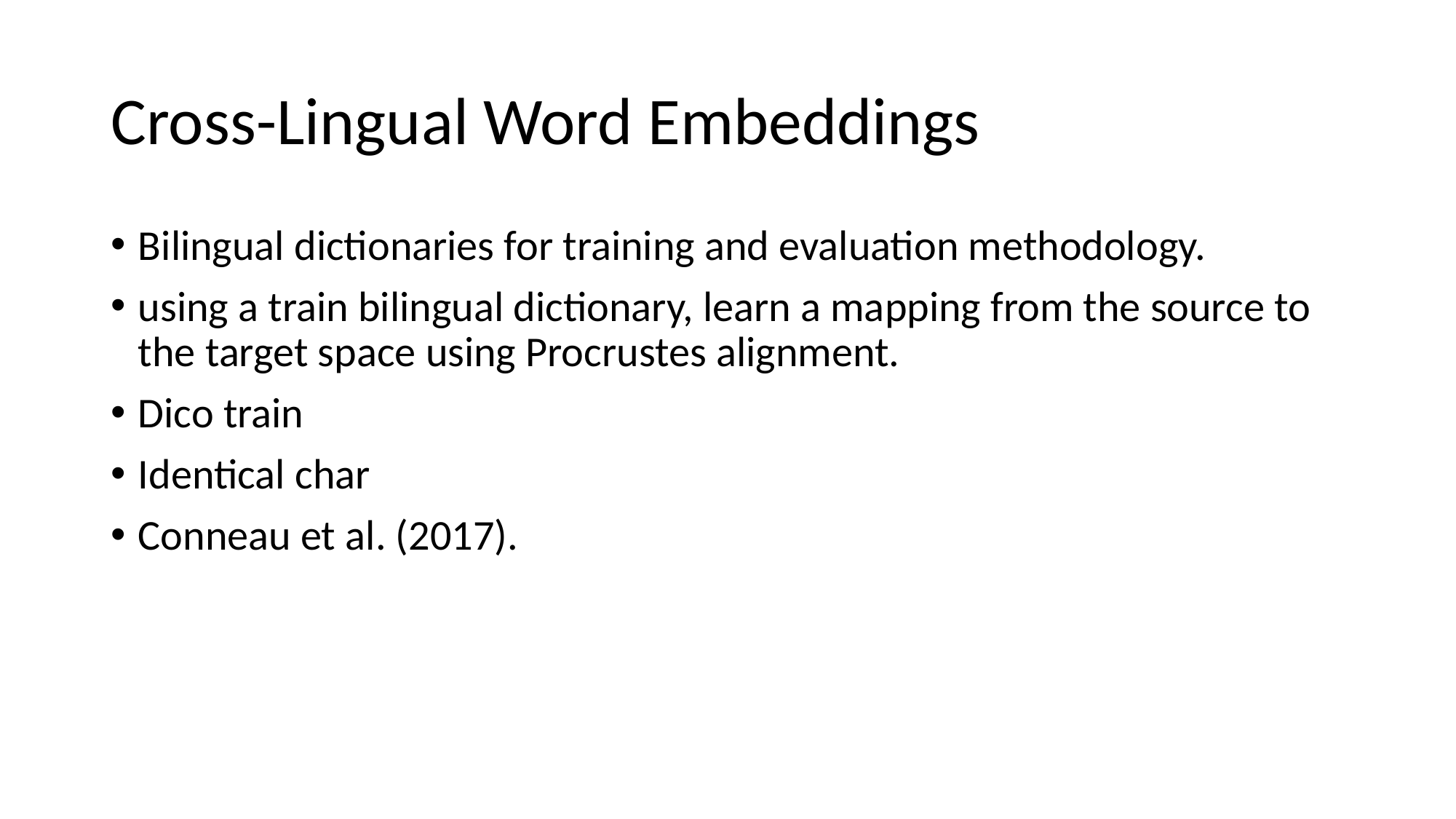

# Cross-Lingual Word Embeddings
Bilingual dictionaries for training and evaluation methodology.
using a train bilingual dictionary, learn a mapping from the source to the target space using Procrustes alignment.
Dico train
Identical char
Conneau et al. (2017).